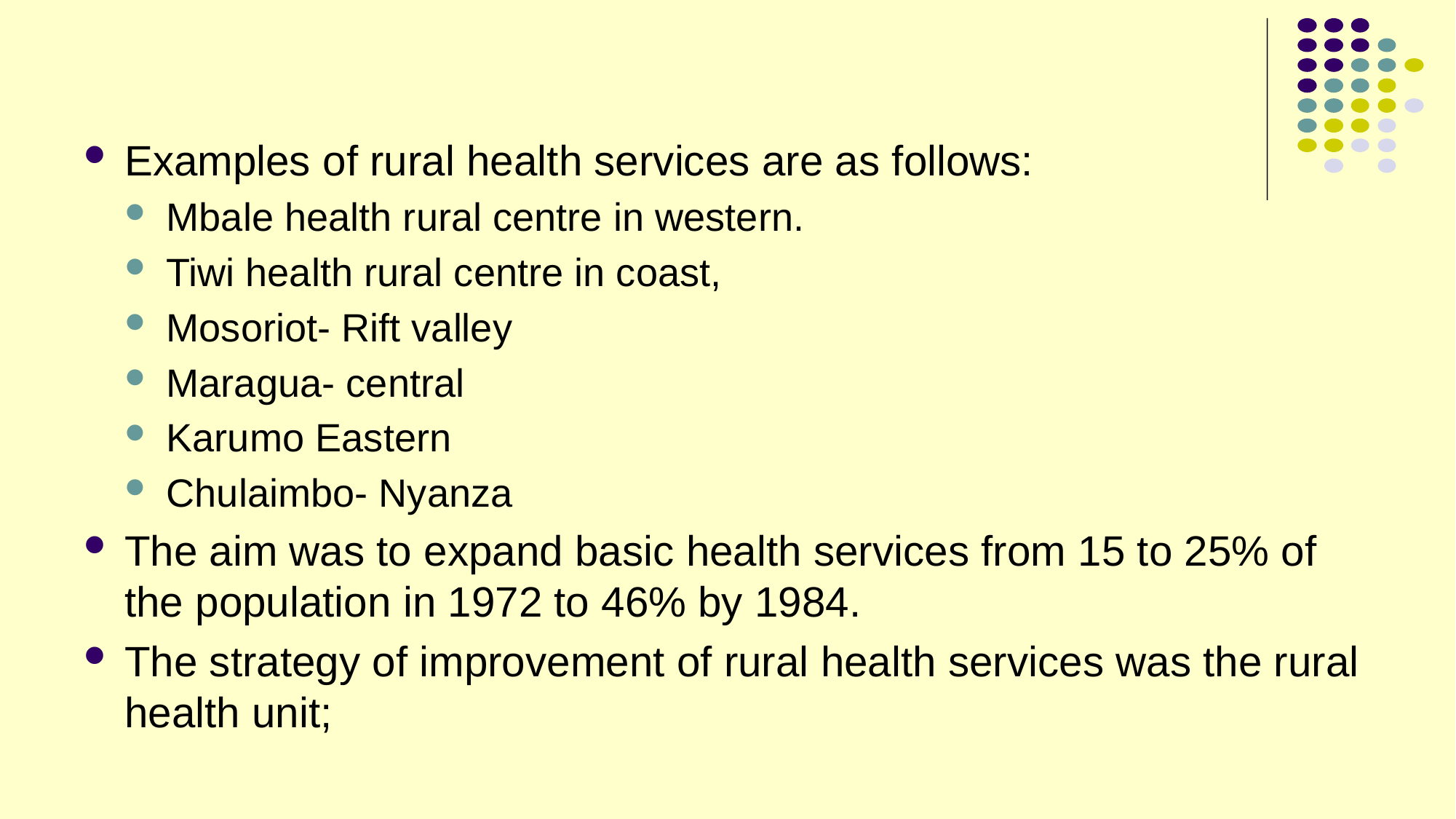

#
Examples of rural health services are as follows:
Mbale health rural centre in western.
Tiwi health rural centre in coast,
Mosoriot- Rift valley
Maragua- central
Karumo Eastern
Chulaimbo- Nyanza
The aim was to expand basic health services from 15 to 25% of the population in 1972 to 46% by 1984.
The strategy of improvement of rural health services was the rural health unit;